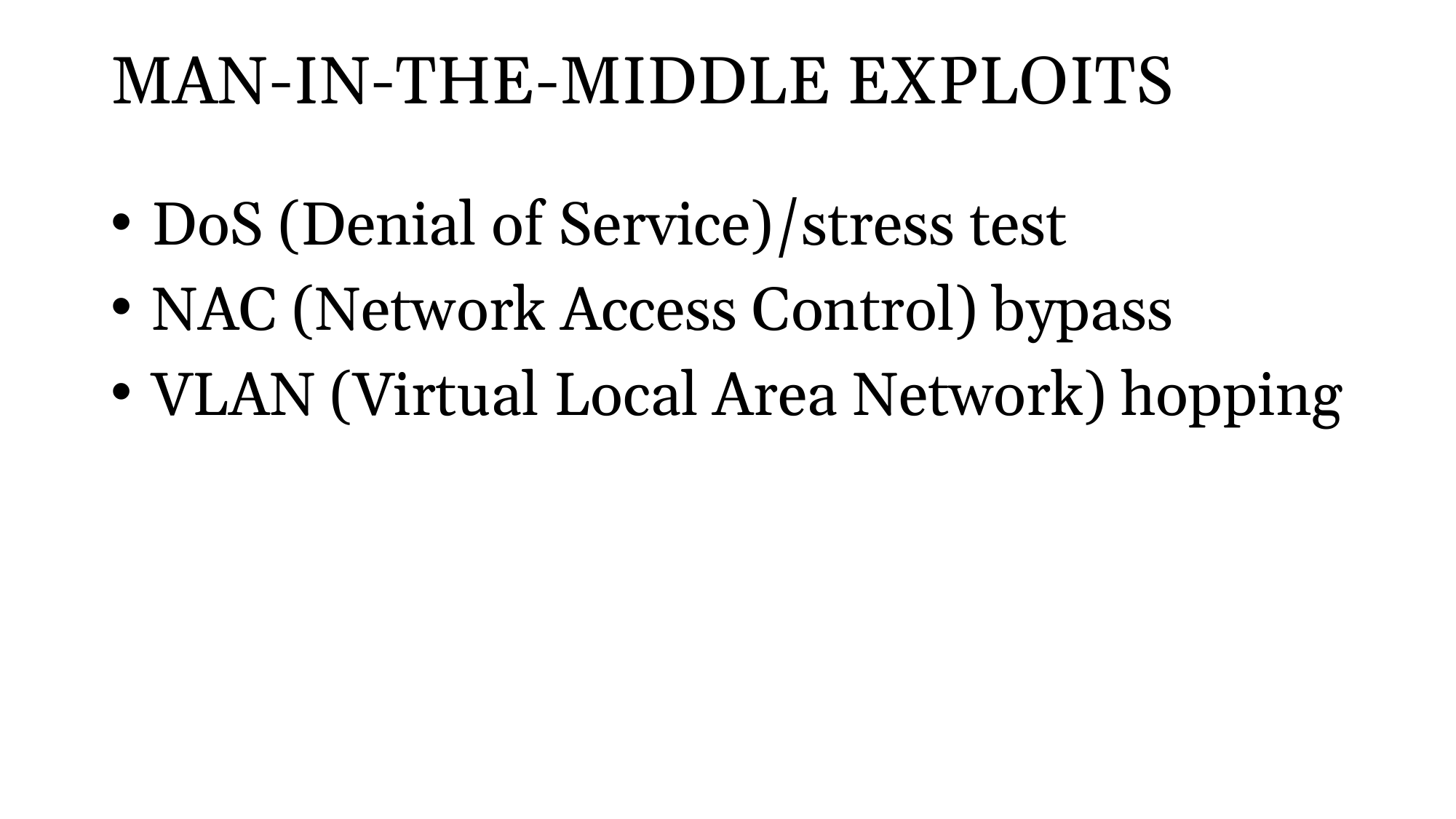

# MAN-IN-THE-MIDDLE EXPLOITS
DoS (Denial of Service)/stress test
NAC (Network Access Control) bypass
VLAN (Virtual Local Area Network) hopping